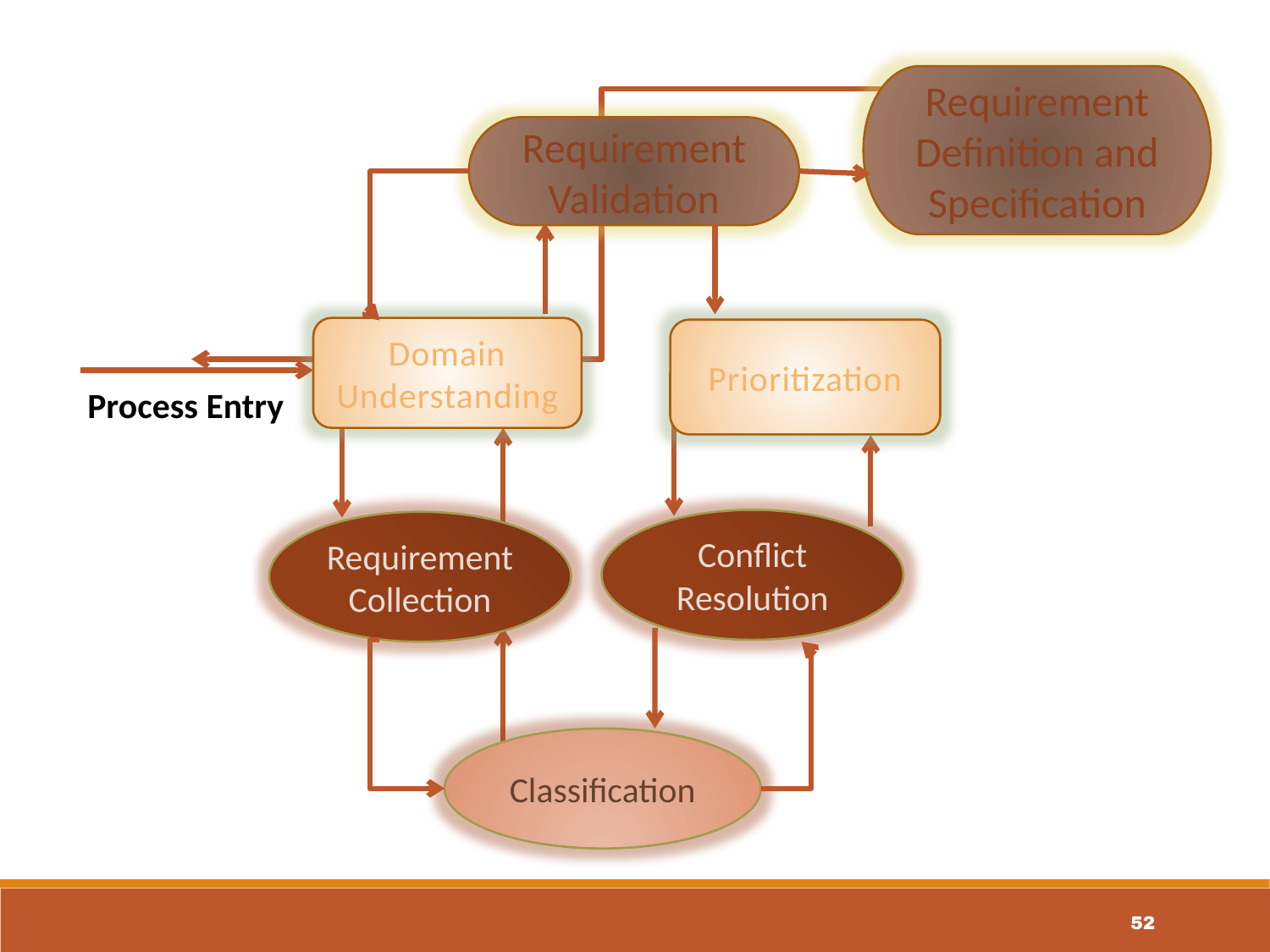

Requirement Definition and Specification
Requirement Validation
Domain Understanding
Prioritization
Process Entry
Conflict Resolution
Requirement Collection
Classification
52